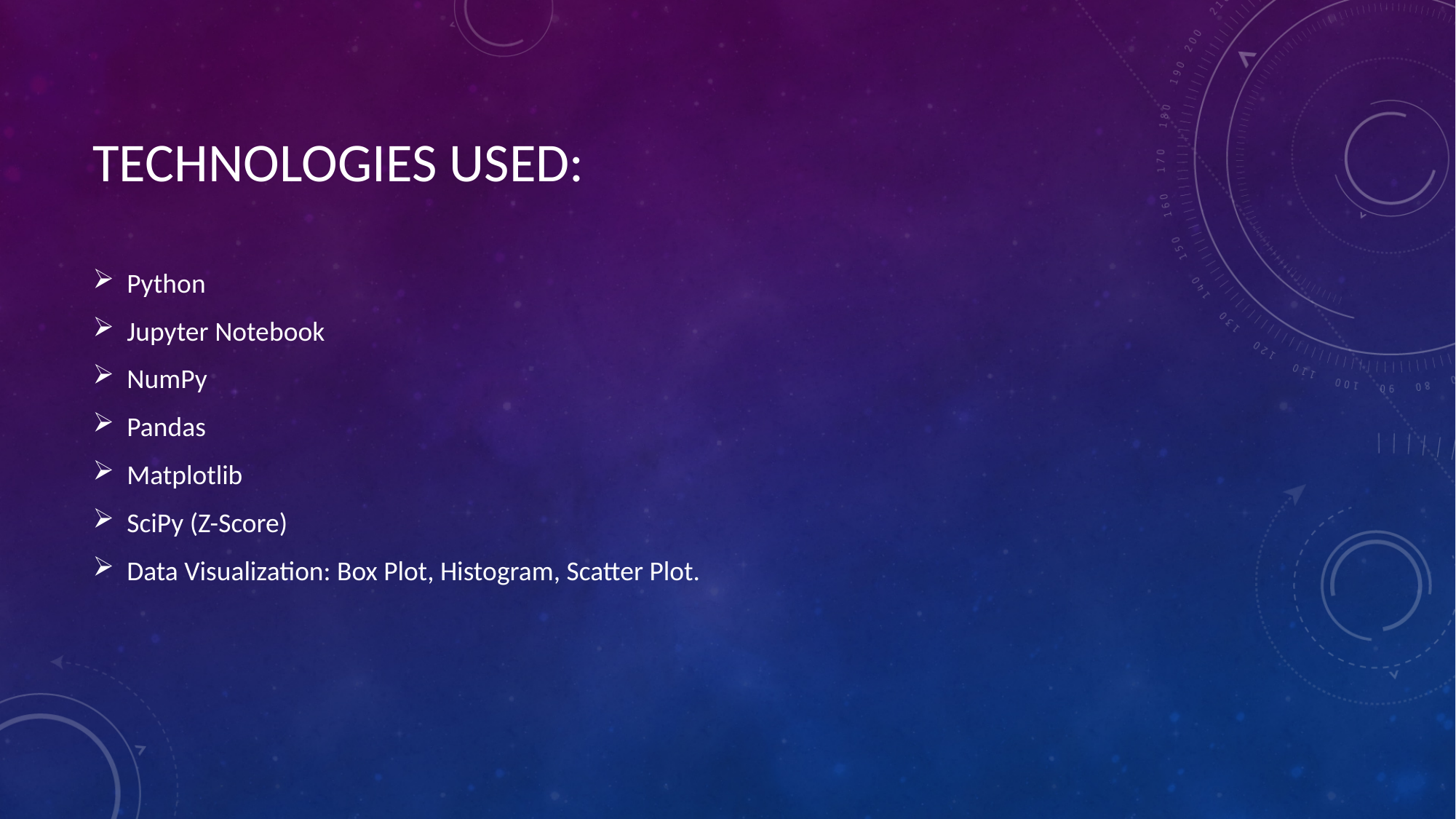

# Technologies used:
Python
Jupyter Notebook
NumPy
Pandas
Matplotlib
SciPy (Z-Score)
Data Visualization: Box Plot, Histogram, Scatter Plot.